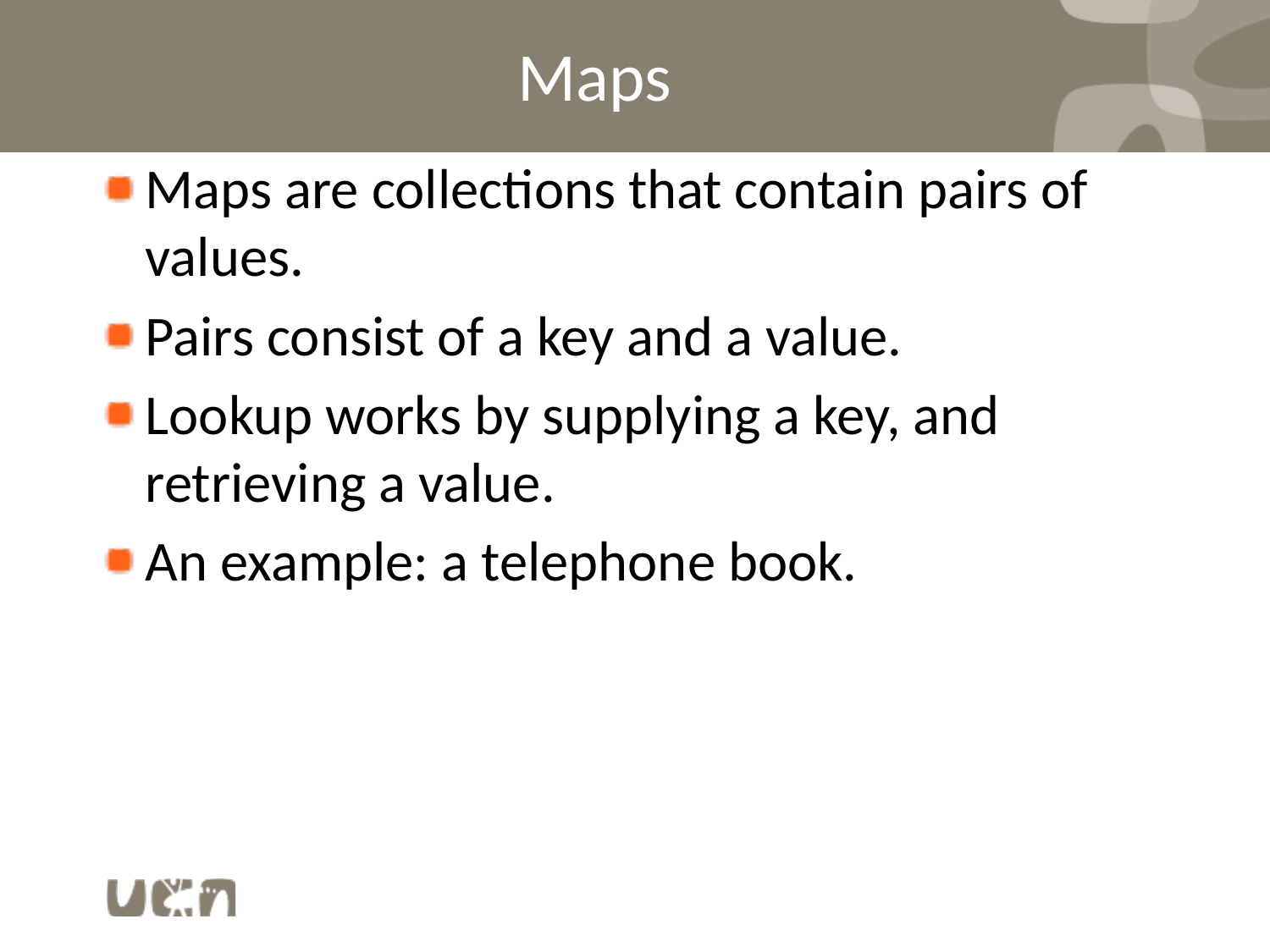

# Maps
Maps are collections that contain pairs of values.
Pairs consist of a key and a value.
Lookup works by supplying a key, and retrieving a value.
An example: a telephone book.